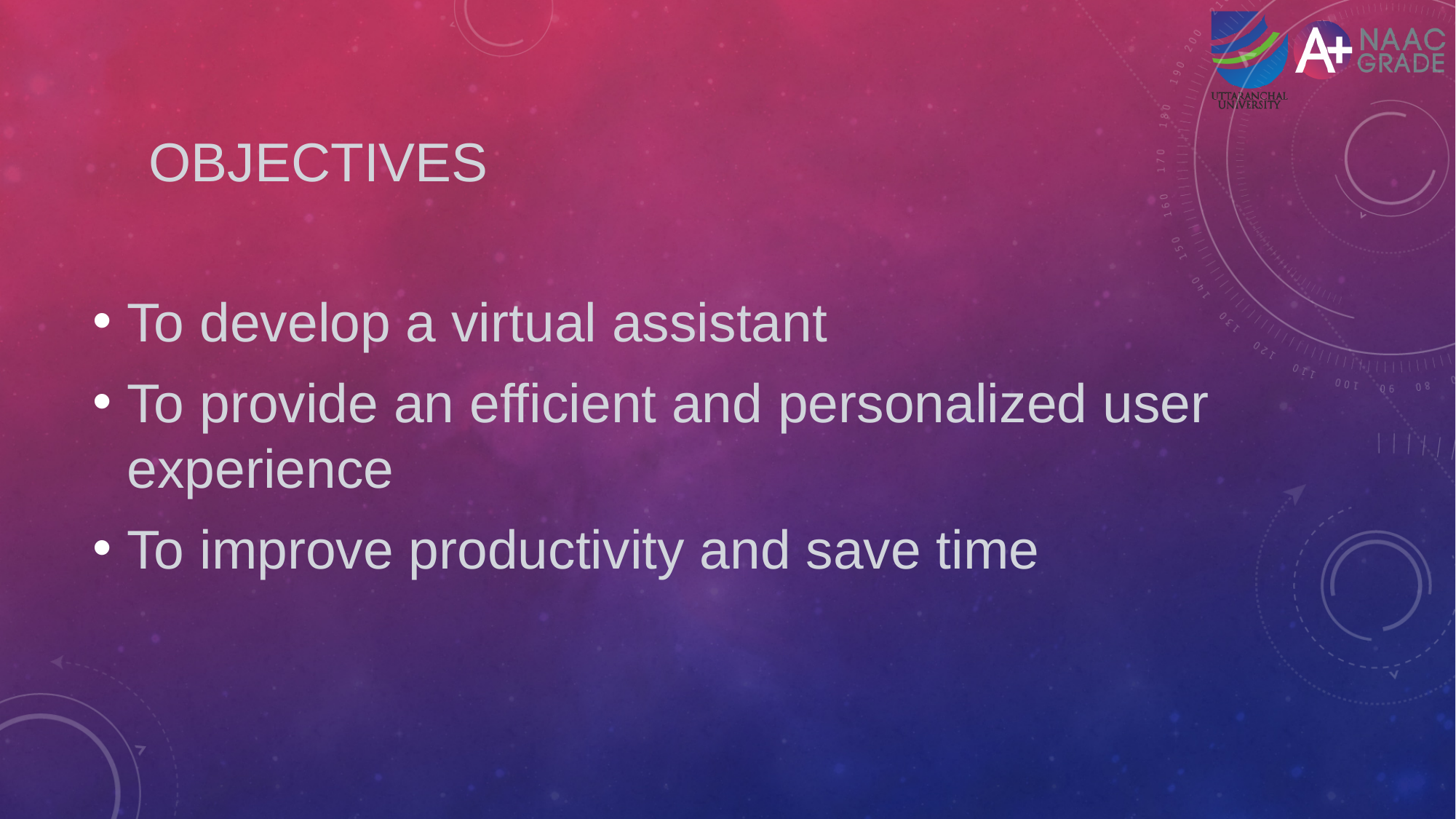

# Objectives
To develop a virtual assistant
To provide an efficient and personalized user experience
To improve productivity and save time